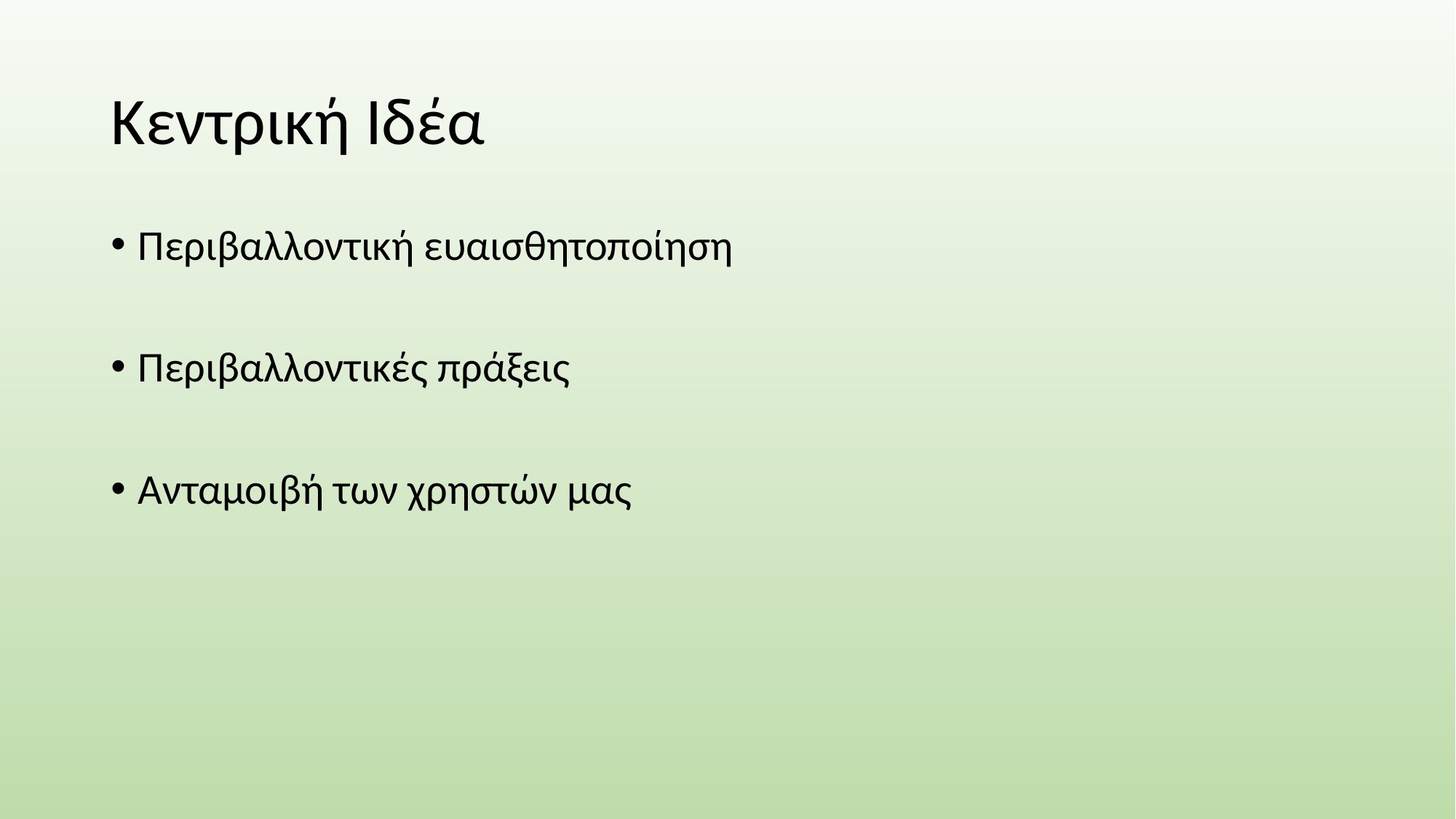

# Κεντρική Ιδέα
Περιβαλλοντική ευαισθητοποίηση

Περιβαλλοντικές πράξεις

Ανταμοιβή των χρηστών μας